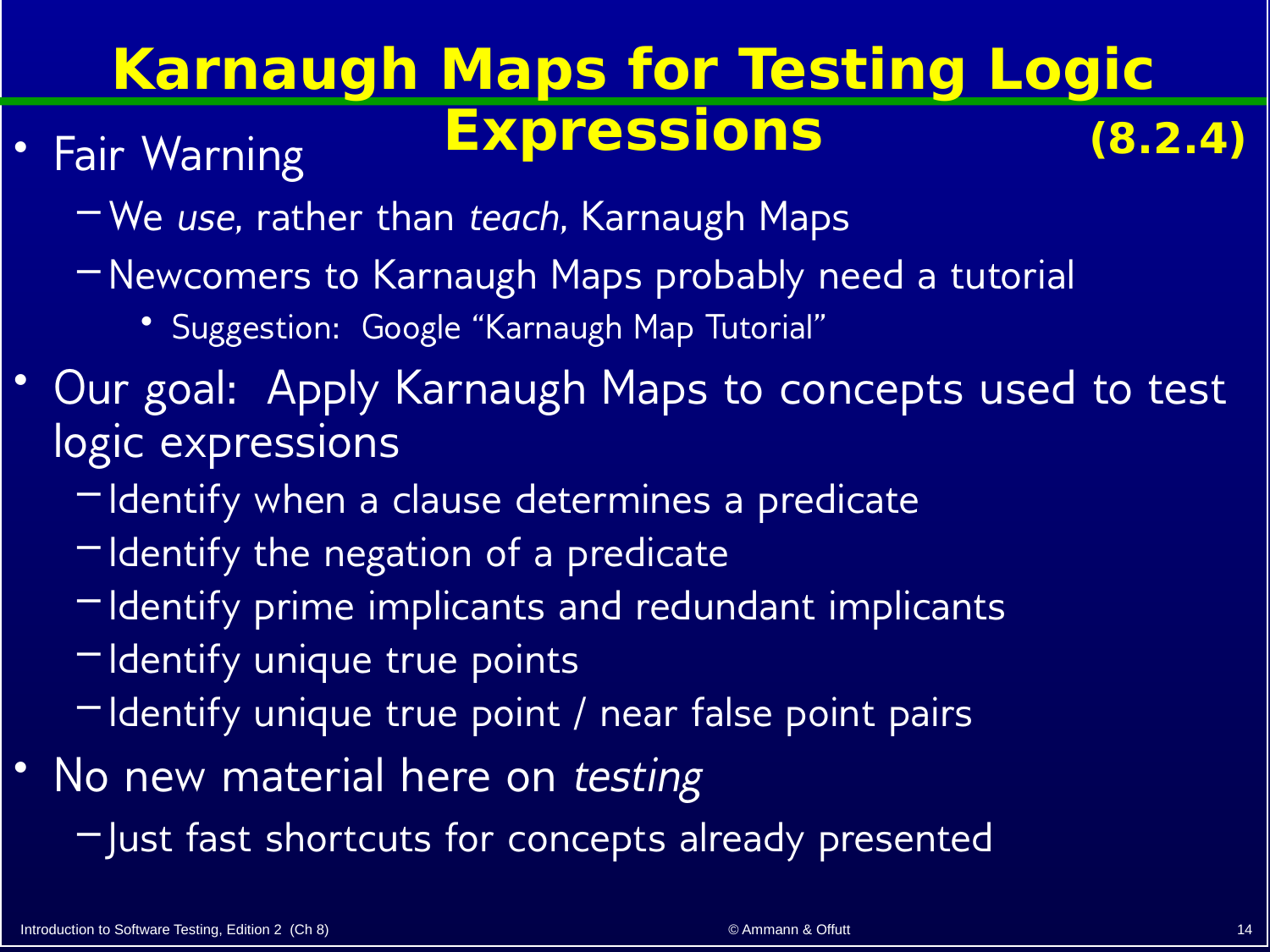

Fair Warning
We use, rather than teach, Karnaugh Maps
Newcomers to Karnaugh Maps probably need a tutorial
Suggestion:  Google “Karnaugh Map Tutorial”
Our goal:  Apply Karnaugh Maps to concepts used to test logic expressions
Identify when a clause determines a predicate
Identify the negation of a predicate
Identify prime implicants and redundant implicants
Identify unique true points
Identify unique true point / near false point pairs
No new material here on testing
Just fast shortcuts for concepts already presented
Karnaugh Maps for Testing Logic Expressions
(8.2.4)
14
© Ammann & Offutt
Introduction to Software Testing, Edition 2  (Ch 8)